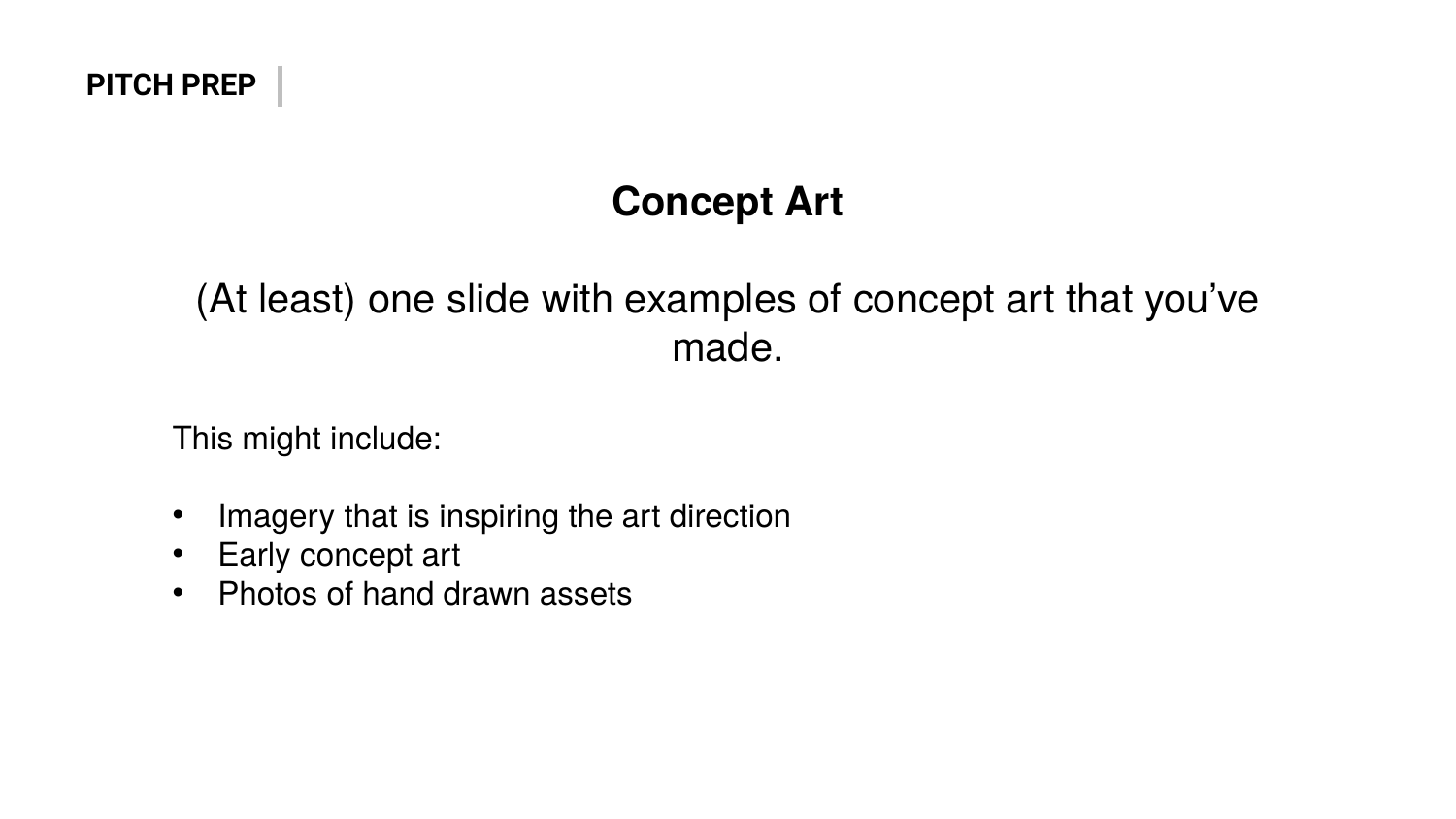

PITCH PREP

Concept Art
(At least) one slide with examples of concept art that you’ve made.

This might include:

Imagery that is inspiring the art direction
Early concept art
Photos of hand drawn assets